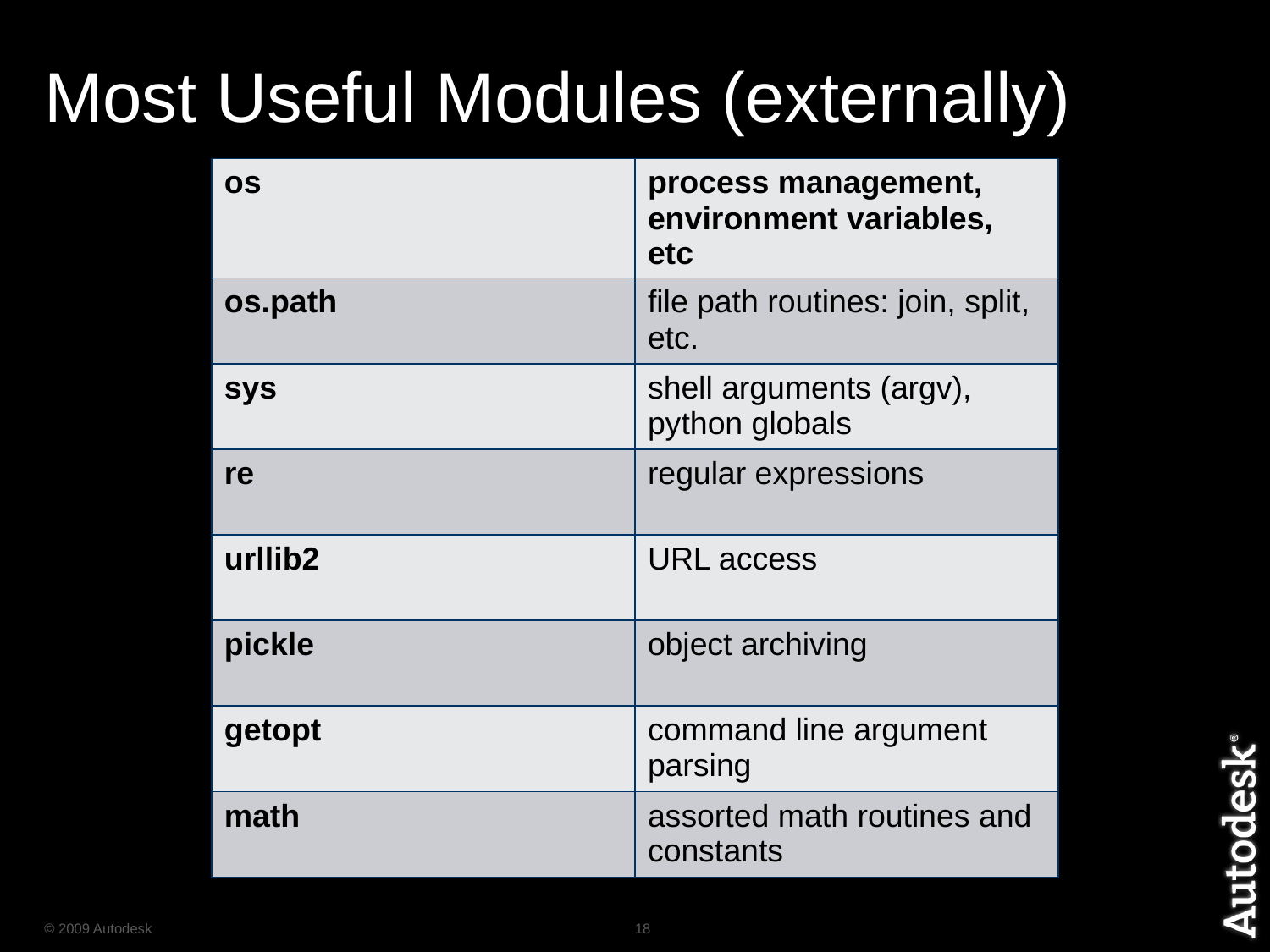

# Most Useful Modules (externally)
| os | process management, environment variables, etc |
| --- | --- |
| os.path | file path routines: join, split, etc. |
| sys | shell arguments (argv), python globals |
| re | regular expressions |
| urllib2 | URL access |
| pickle | object archiving |
| getopt | command line argument parsing |
| math | assorted math routines and constants |